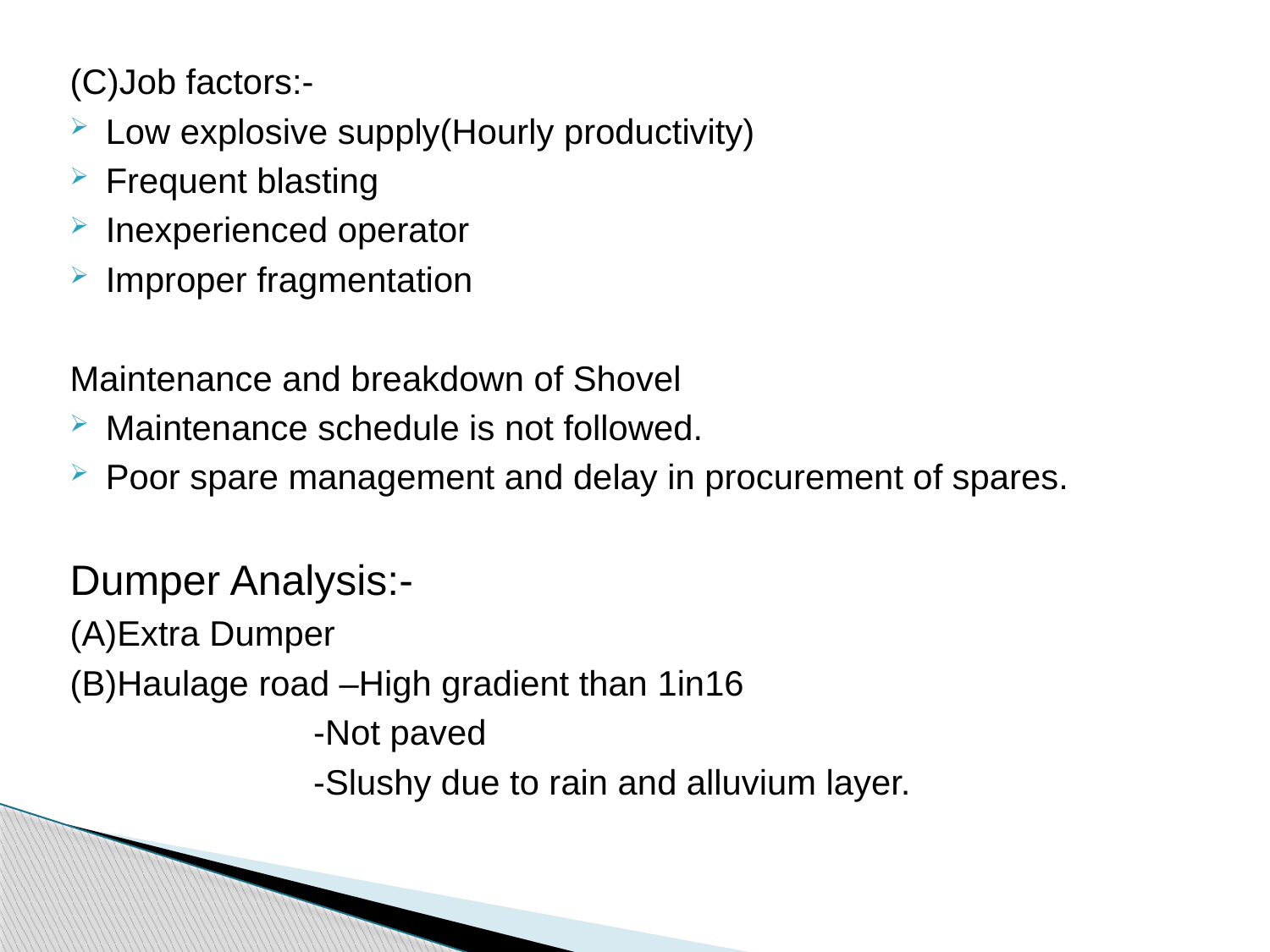

(C)Job factors:-
Low explosive supply(Hourly productivity)
Frequent blasting
Inexperienced operator
Improper fragmentation

Maintenance and breakdown of Shovel
Maintenance schedule is not followed.
Poor spare management and delay in procurement of spares.

Dumper Analysis:-
(A)Extra Dumper
(B)Haulage road –High gradient than 1in16
                         -Not paved
                         -Slushy due to rain and alluvium layer.